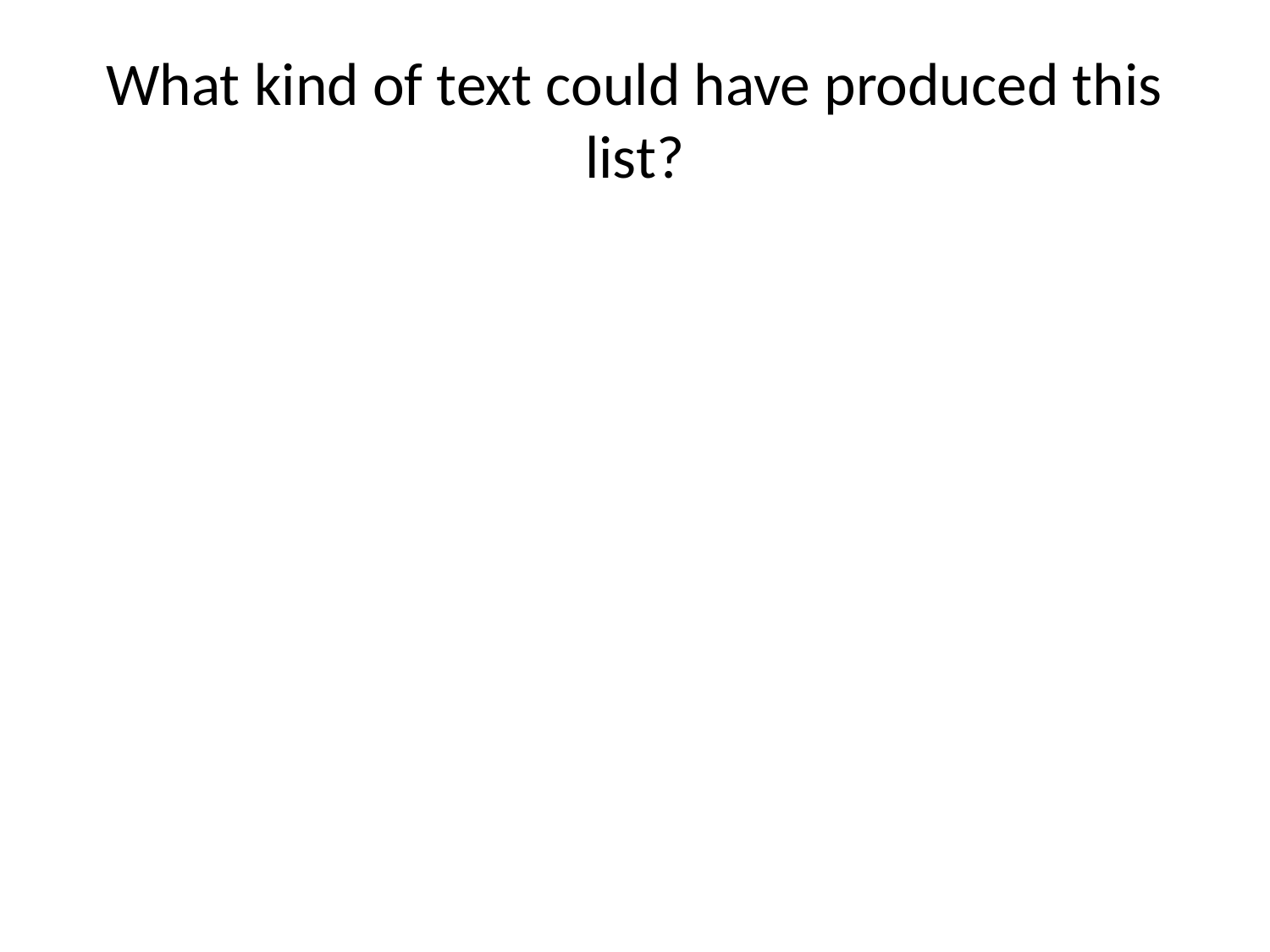

# What kind of text could have produced this list?